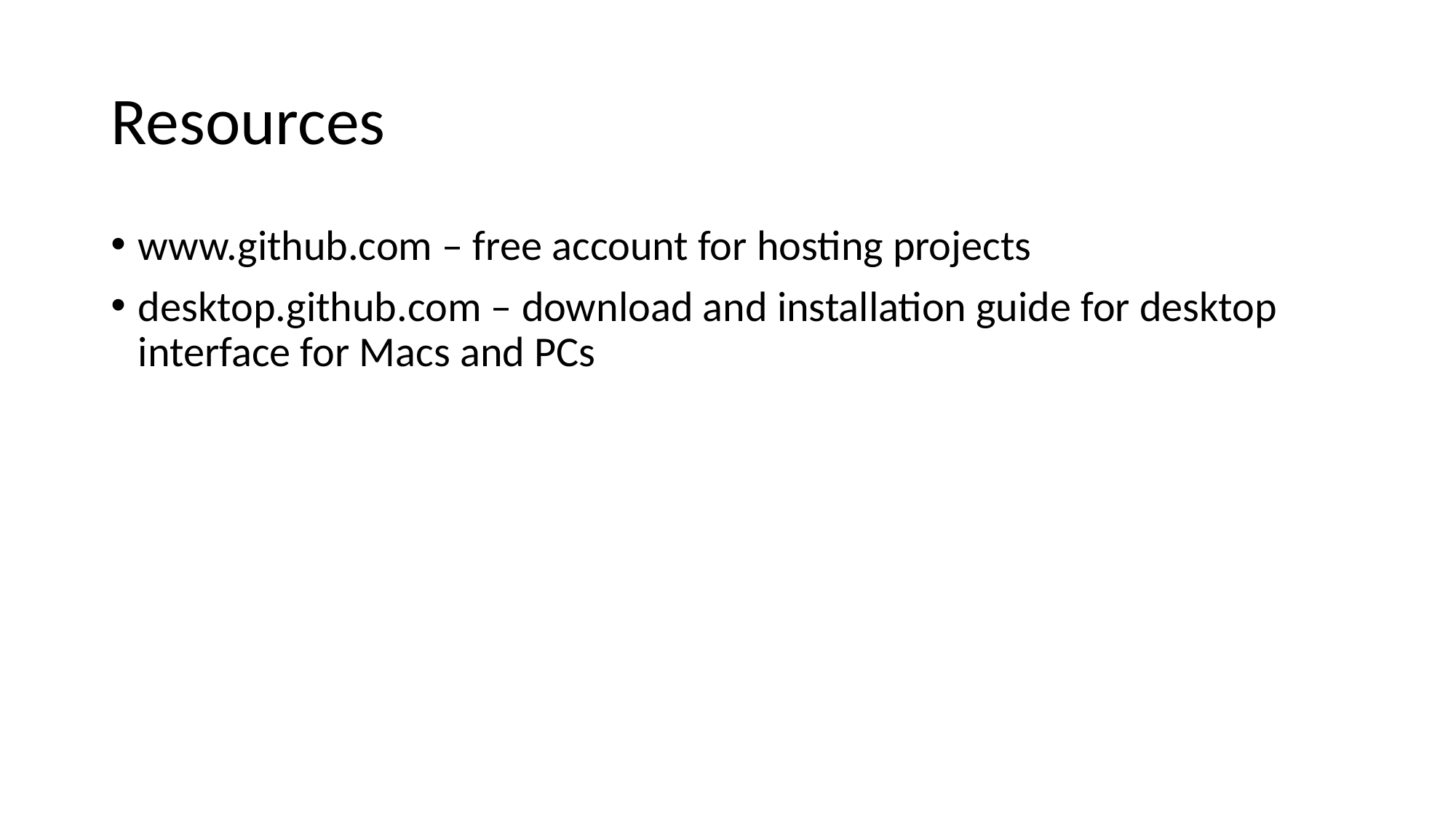

# Resources
www.github.com – free account for hosting projects
desktop.github.com – download and installation guide for desktop interface for Macs and PCs